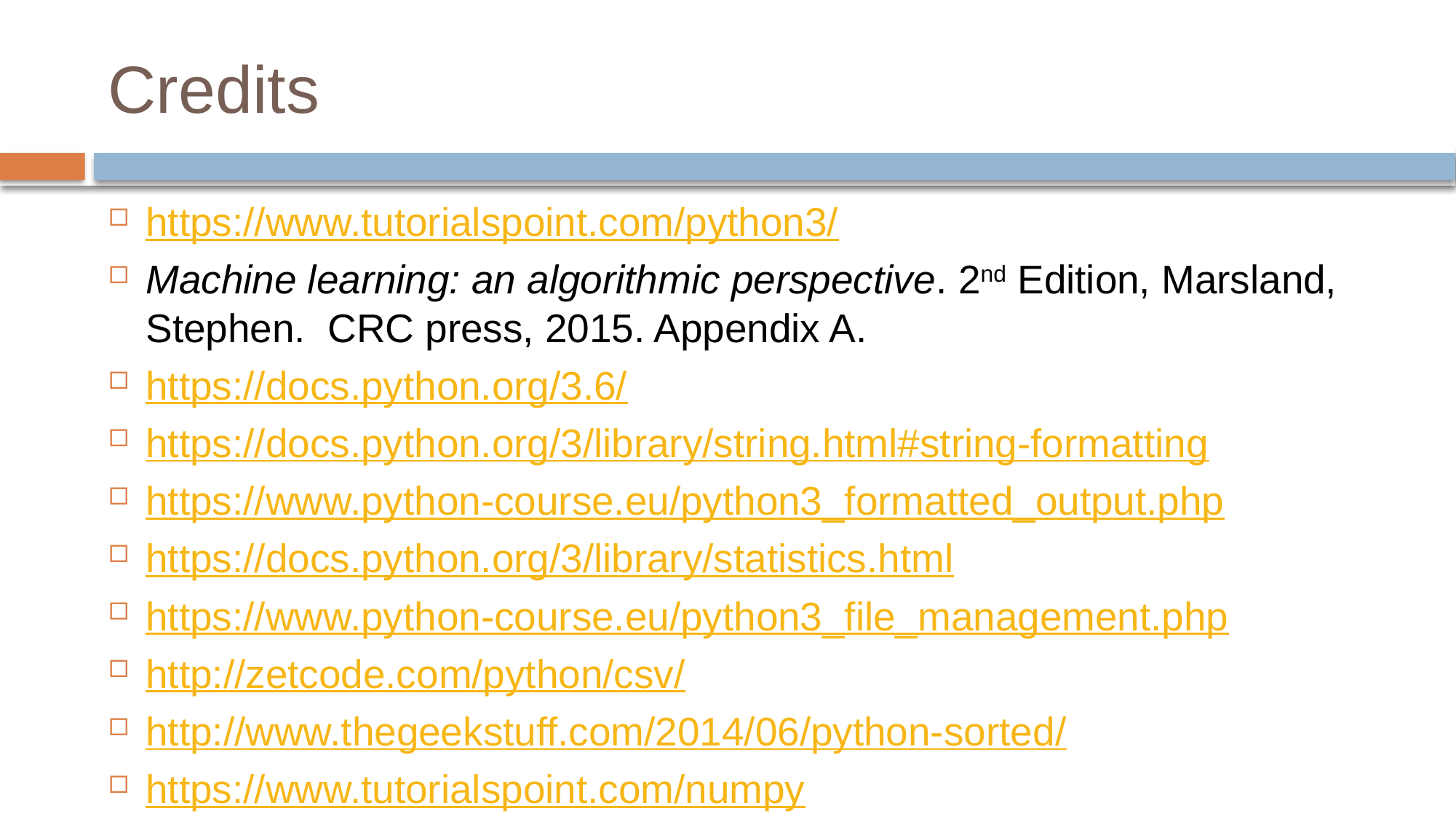

# Credits
https://www.tutorialspoint.com/python3/
Machine learning: an algorithmic perspective. 2nd Edition, Marsland, Stephen.  CRC press, 2015. Appendix A.
https://docs.python.org/3.6/
https://docs.python.org/3/library/string.html#string-formatting
https://www.python-course.eu/python3_formatted_output.php
https://docs.python.org/3/library/statistics.html
https://www.python-course.eu/python3_file_management.php
http://zetcode.com/python/csv/
http://www.thegeekstuff.com/2014/06/python-sorted/
https://www.tutorialspoint.com/numpy